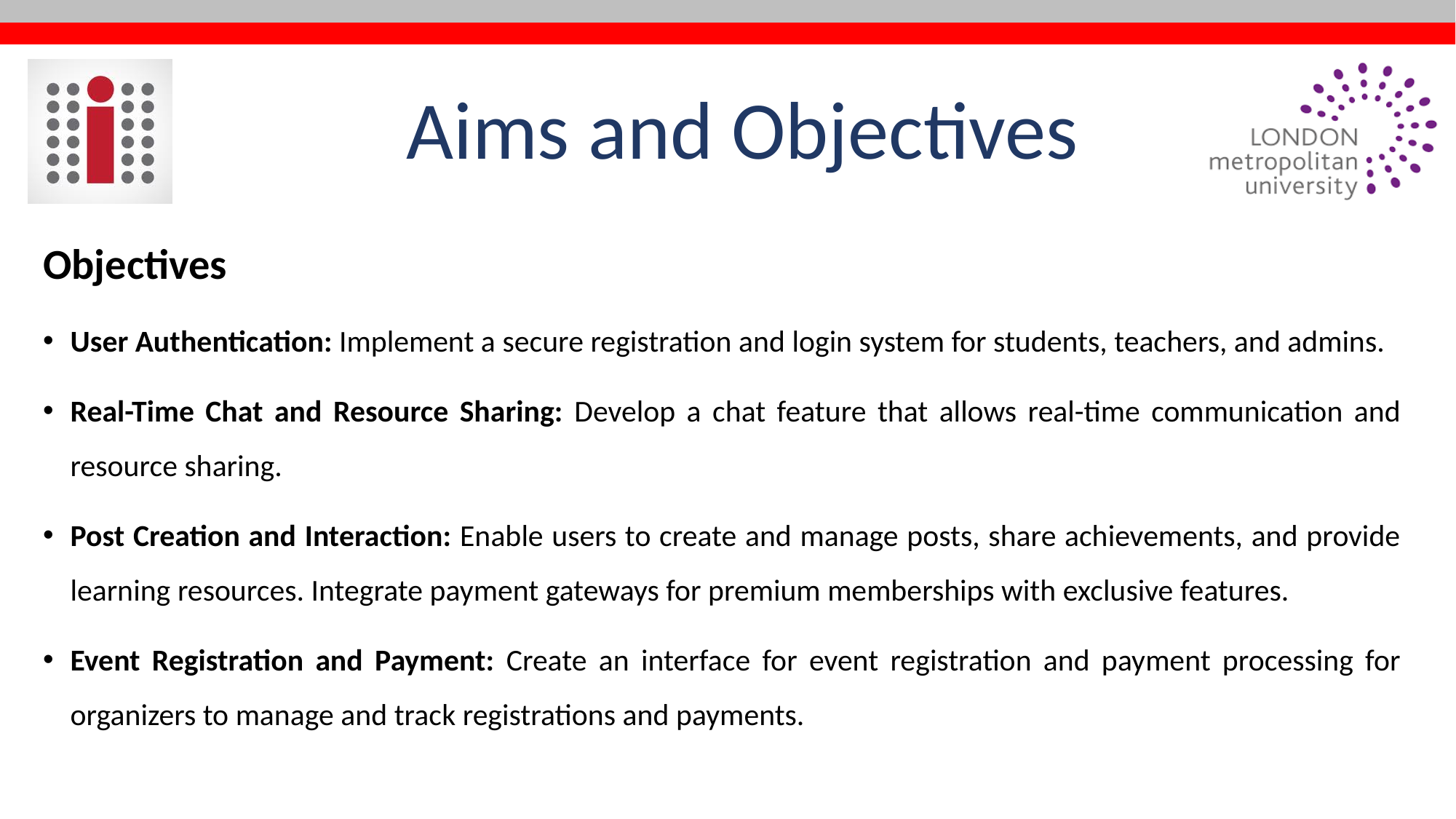

# Aims and Objectives
Objectives
User Authentication: Implement a secure registration and login system for students, teachers, and admins.
Real-Time Chat and Resource Sharing: Develop a chat feature that allows real-time communication and resource sharing.
Post Creation and Interaction: Enable users to create and manage posts, share achievements, and provide learning resources. Integrate payment gateways for premium memberships with exclusive features.
Event Registration and Payment: Create an interface for event registration and payment processing for organizers to manage and track registrations and payments.